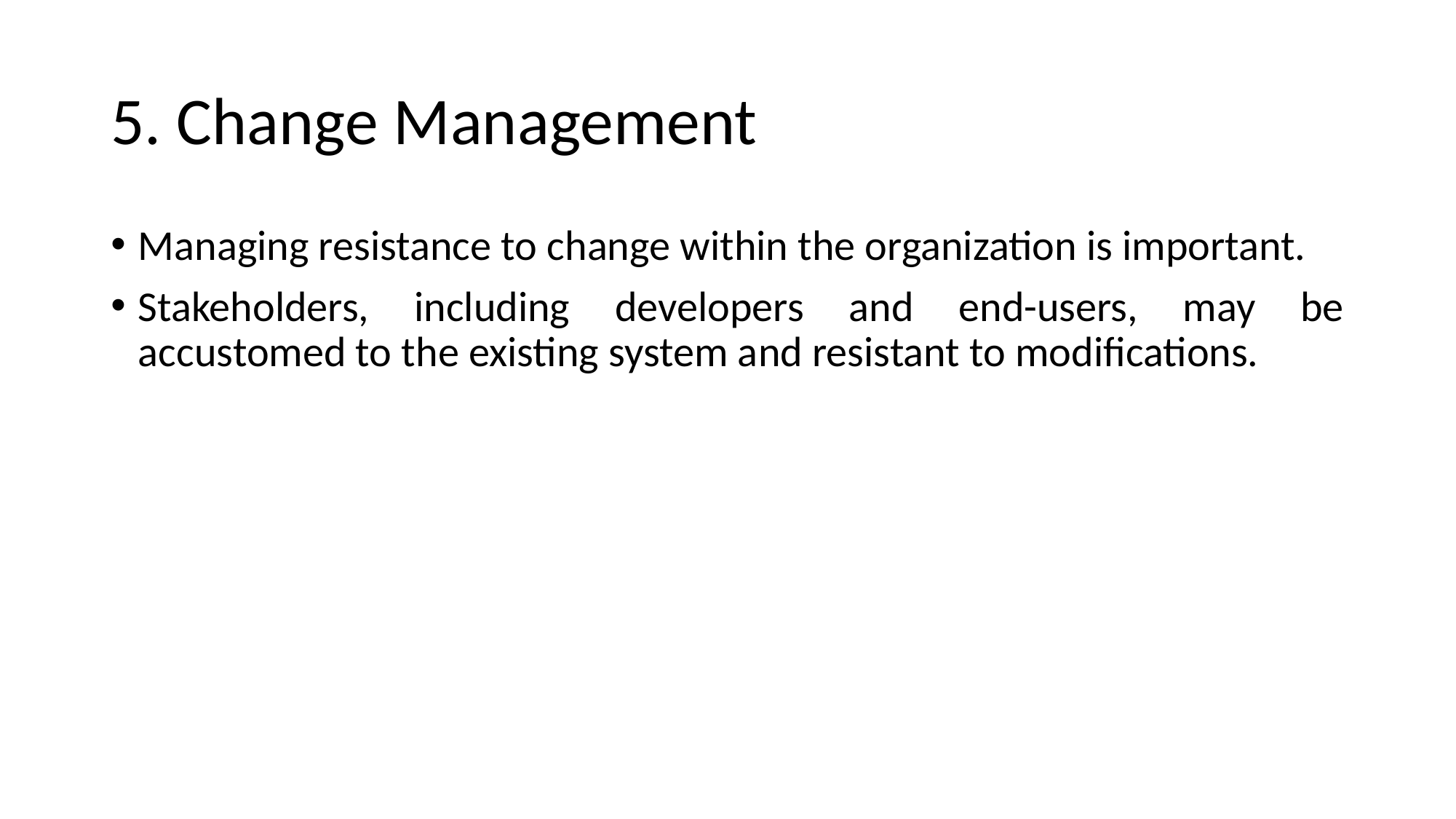

# 5. Change Management
Managing resistance to change within the organization is important.
Stakeholders, including developers and end-users, may be accustomed to the existing system and resistant to modifications.